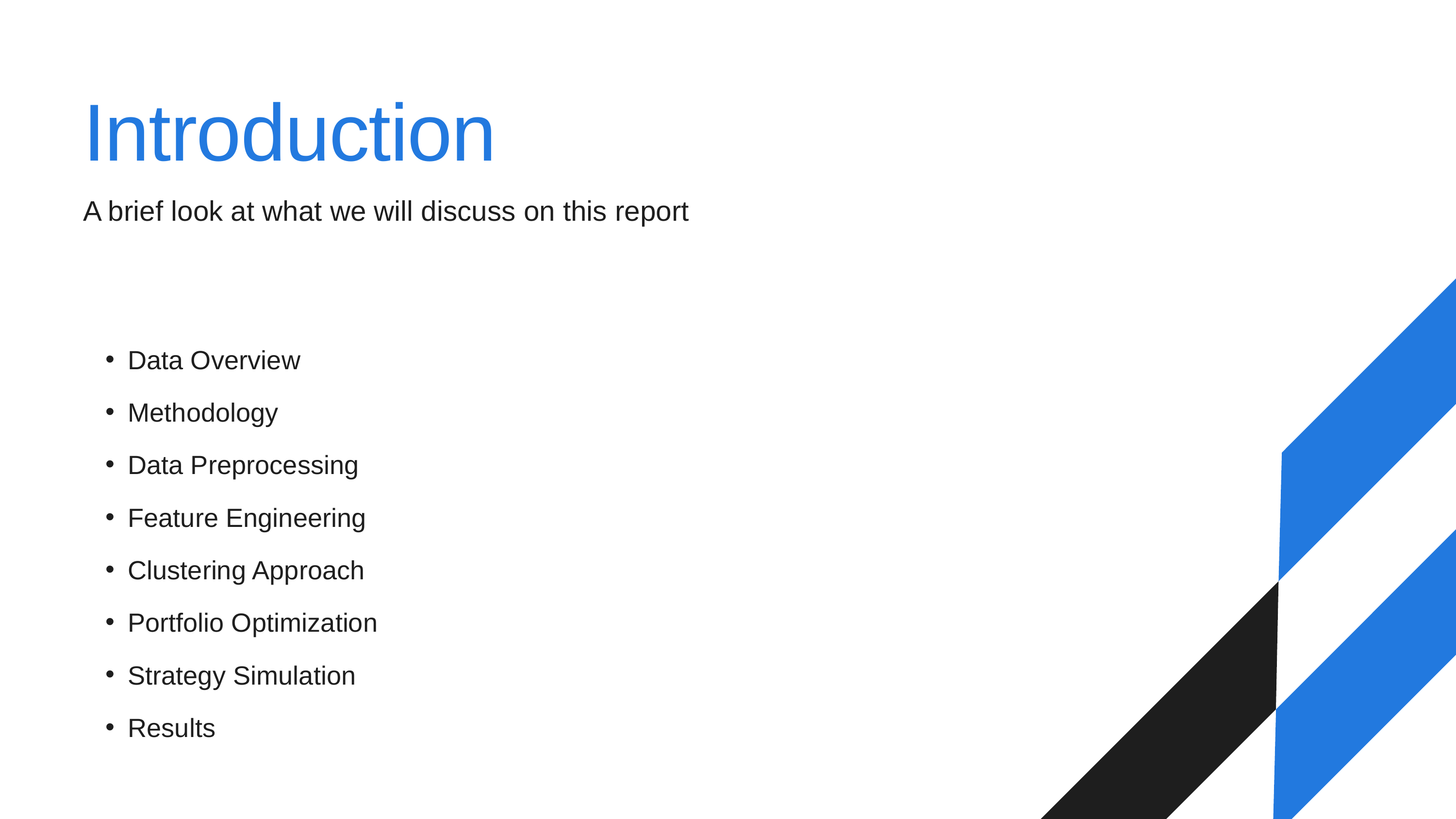

Introduction
A brief look at what we will discuss on this report
Data Overview
Methodology
Data Preprocessing
Feature Engineering
Clustering Approach
Portfolio Optimization
Strategy Simulation
Results